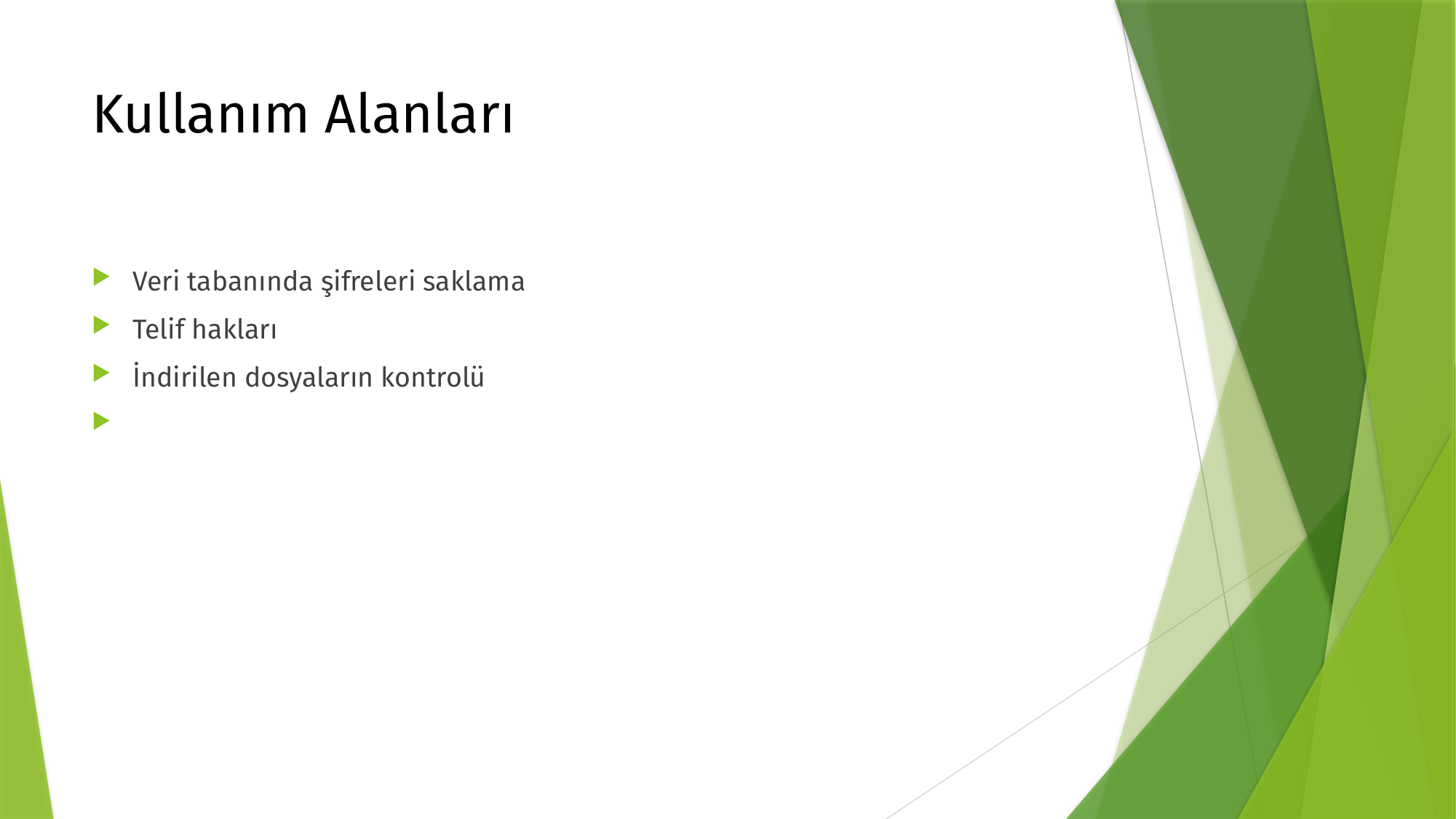

# Kullanım Alanları
Veri tabanında şifreleri saklama
Telif hakları
İndirilen dosyaların kontrolü